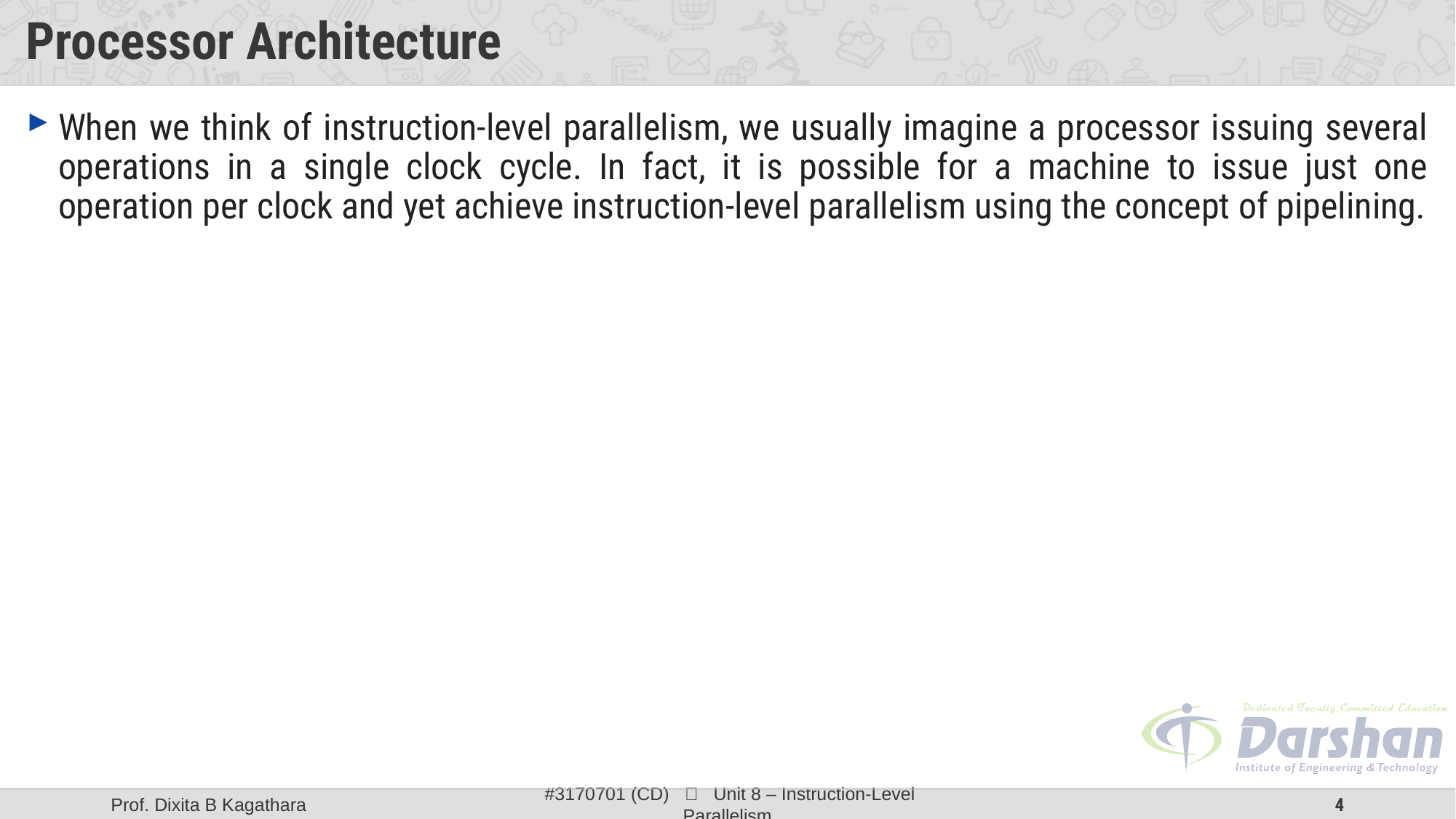

# Processor Architecture
When we think of instruction-level parallelism, we usually imagine a processor issuing several operations in a single clock cycle. In fact, it is possible for a machine to issue just one operation per clock and yet achieve instruction-level parallelism using the concept of pipelining.